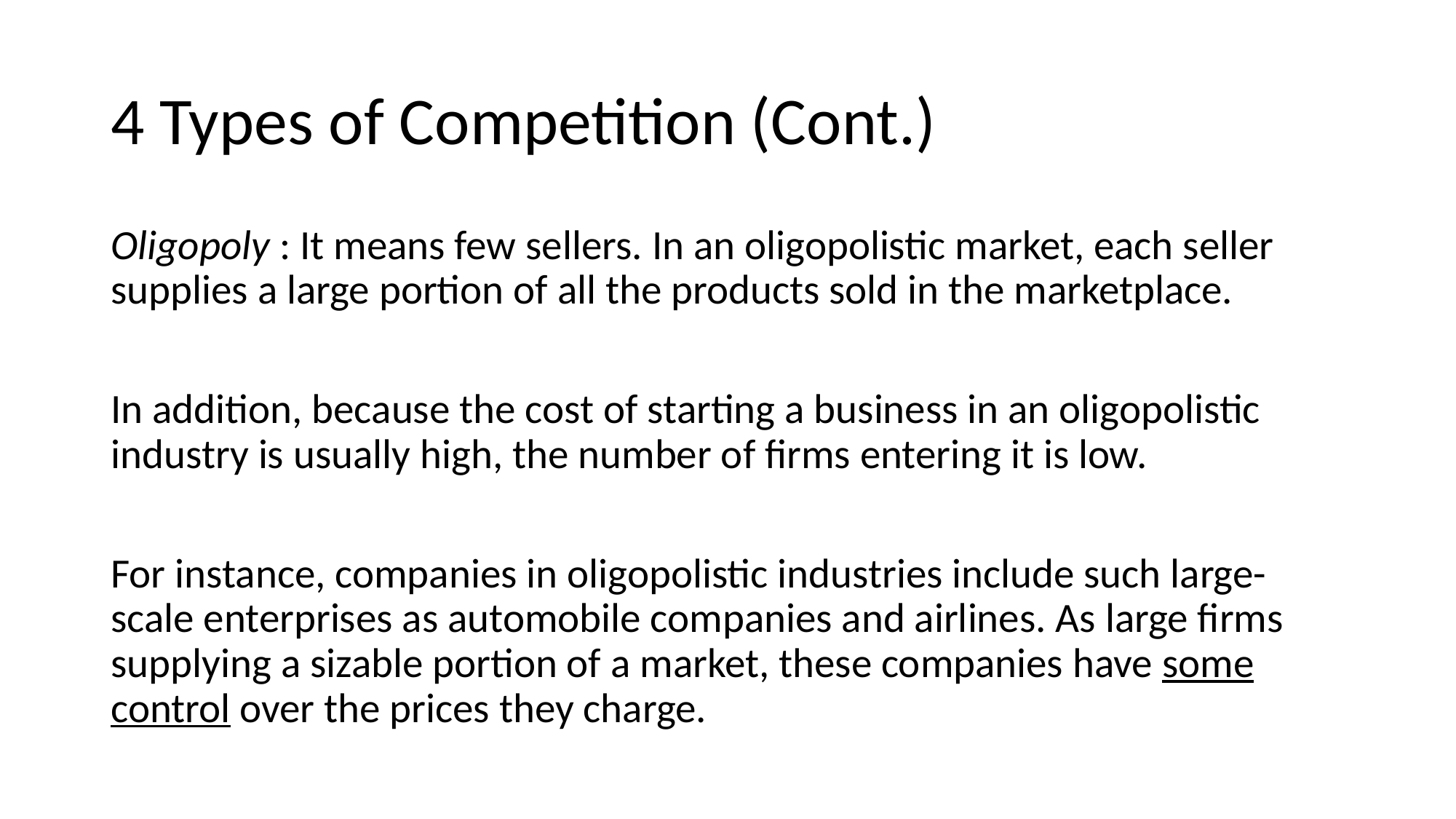

# 4 Types of Competition (Cont.)
Oligopoly : It means few sellers. In an oligopolistic market, each seller supplies a large portion of all the products sold in the marketplace.

In addition, because the cost of starting a business in an oligopolistic industry is usually high, the number of firms entering it is low.

For instance, companies in oligopolistic industries include such large-scale enterprises as automobile companies and airlines. As large firms supplying a sizable portion of a market, these companies have some control over the prices they charge.